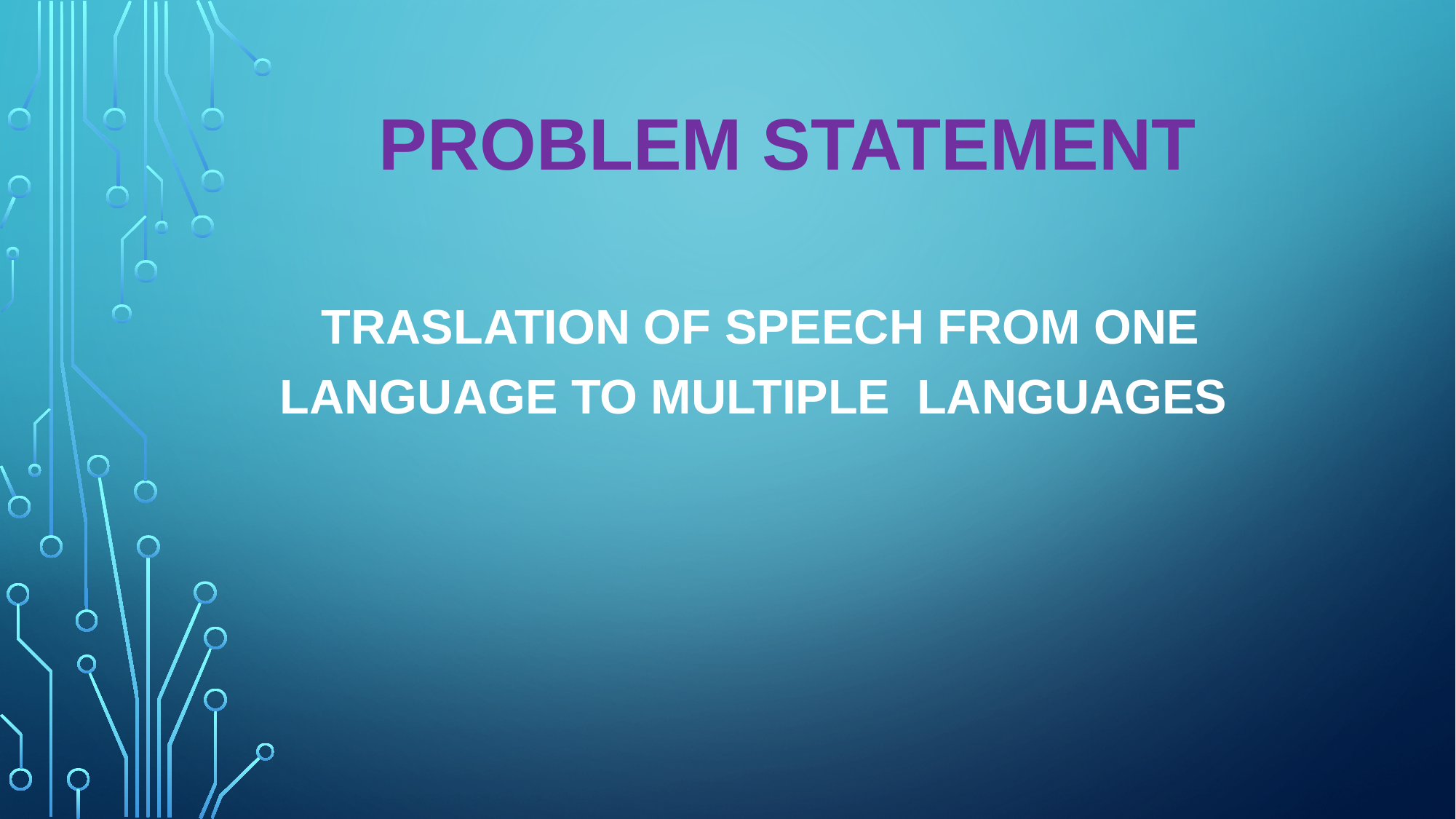

# PROBLEM STATEMENT
TRASLATION OF SPEECH FROM ONE LANGUAGE TO MULTIPLE  LANGUAGES